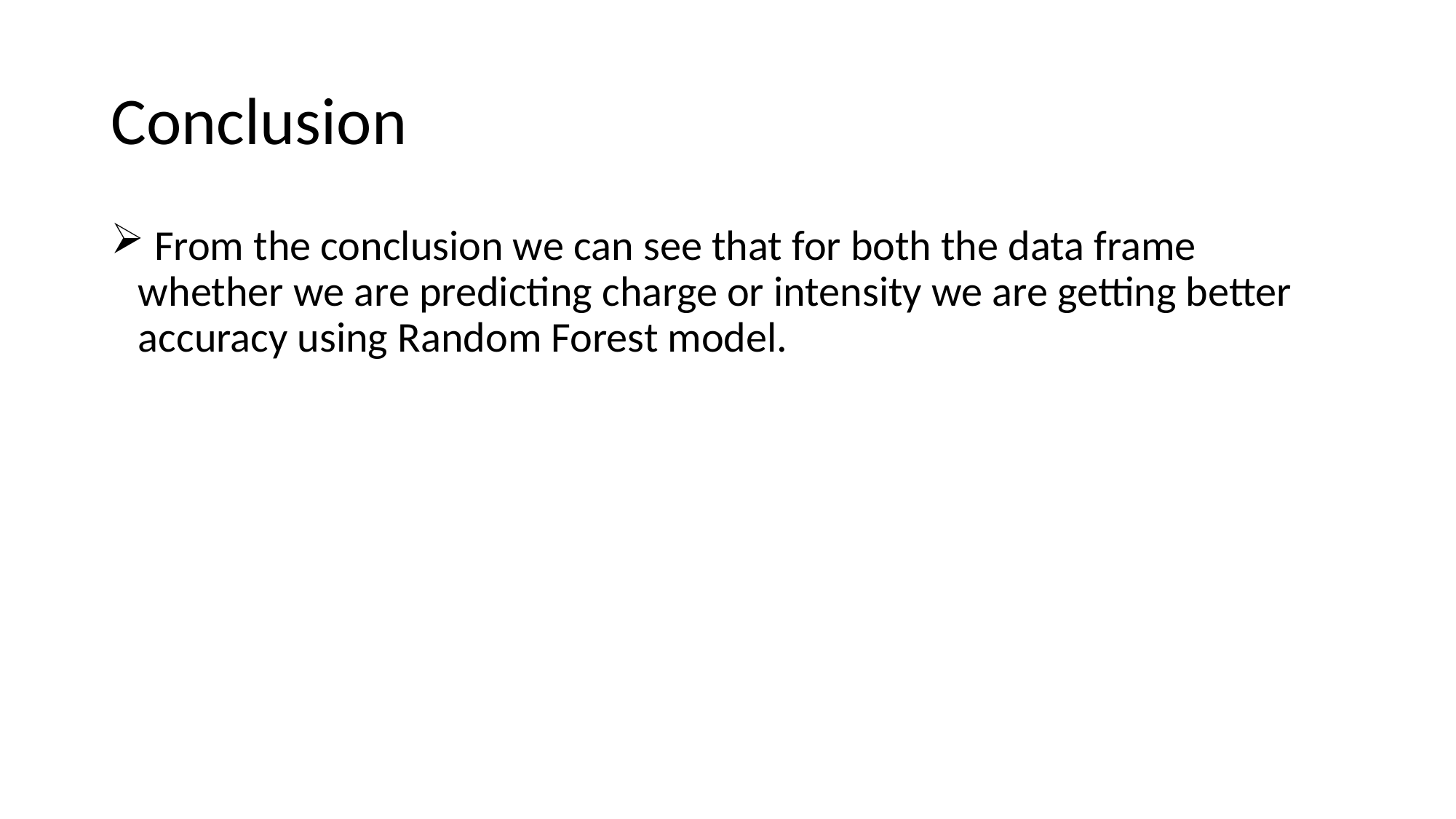

# Conclusion
 From the conclusion we can see that for both the data frame   whether we are predicting charge or intensity we are getting better accuracy using Random Forest model.